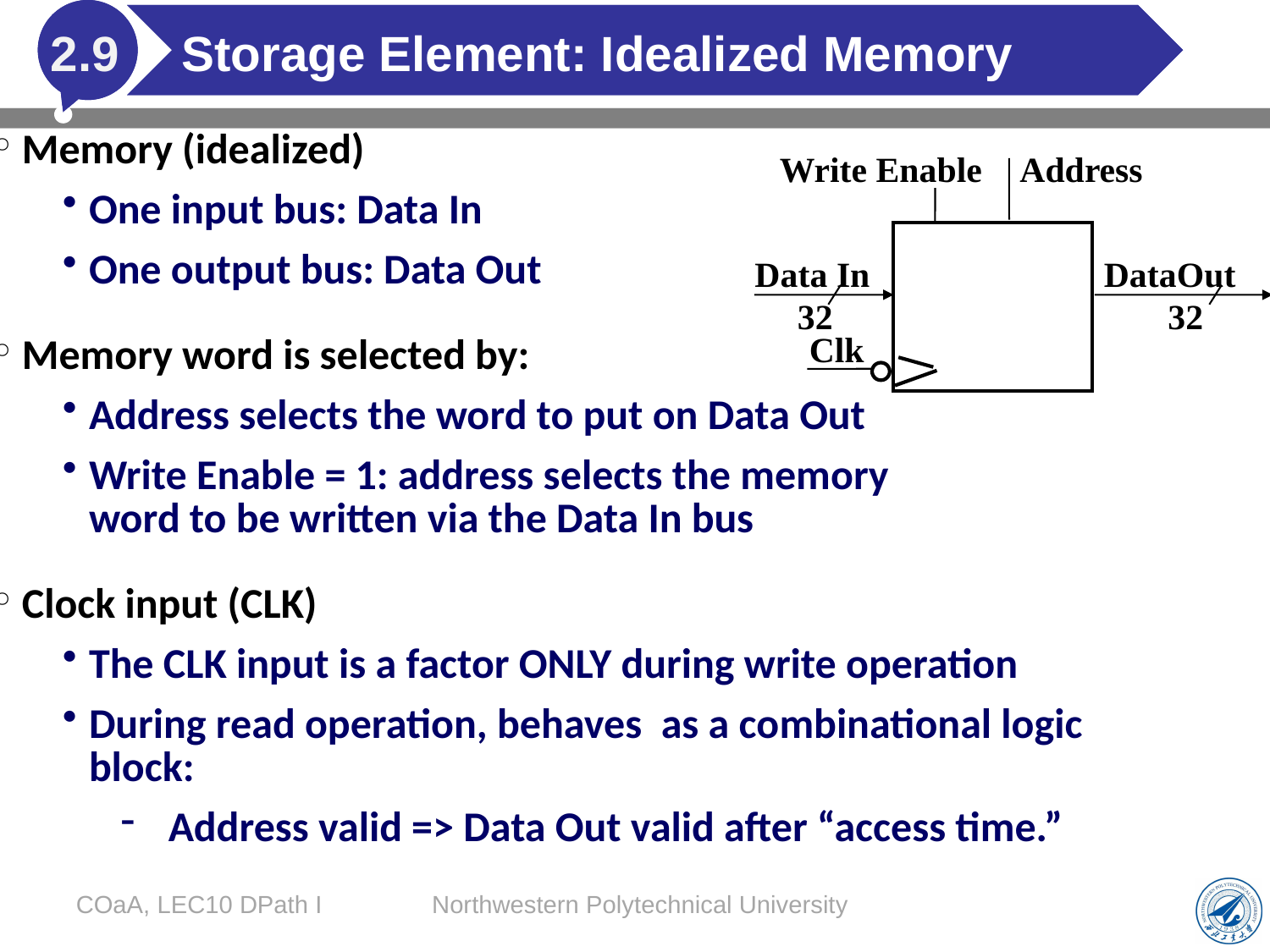

# Storage Element: Idealized Memory
2.9
Memory (idealized)
One input bus: Data In
One output bus: Data Out
Memory word is selected by:
Address selects the word to put on Data Out
Write Enable = 1: address selects the memory
word to be written via the Data In bus
Clock input (CLK)
The CLK input is a factor ONLY during write operation
During read operation, behaves  as a combinational logic block:
Address valid => Data Out valid after “access time.”
Address
Write Enable

Data In
DataOut

32
32

Clk

COaA, LEC10 DPath I
Northwestern Polytechnical University
14